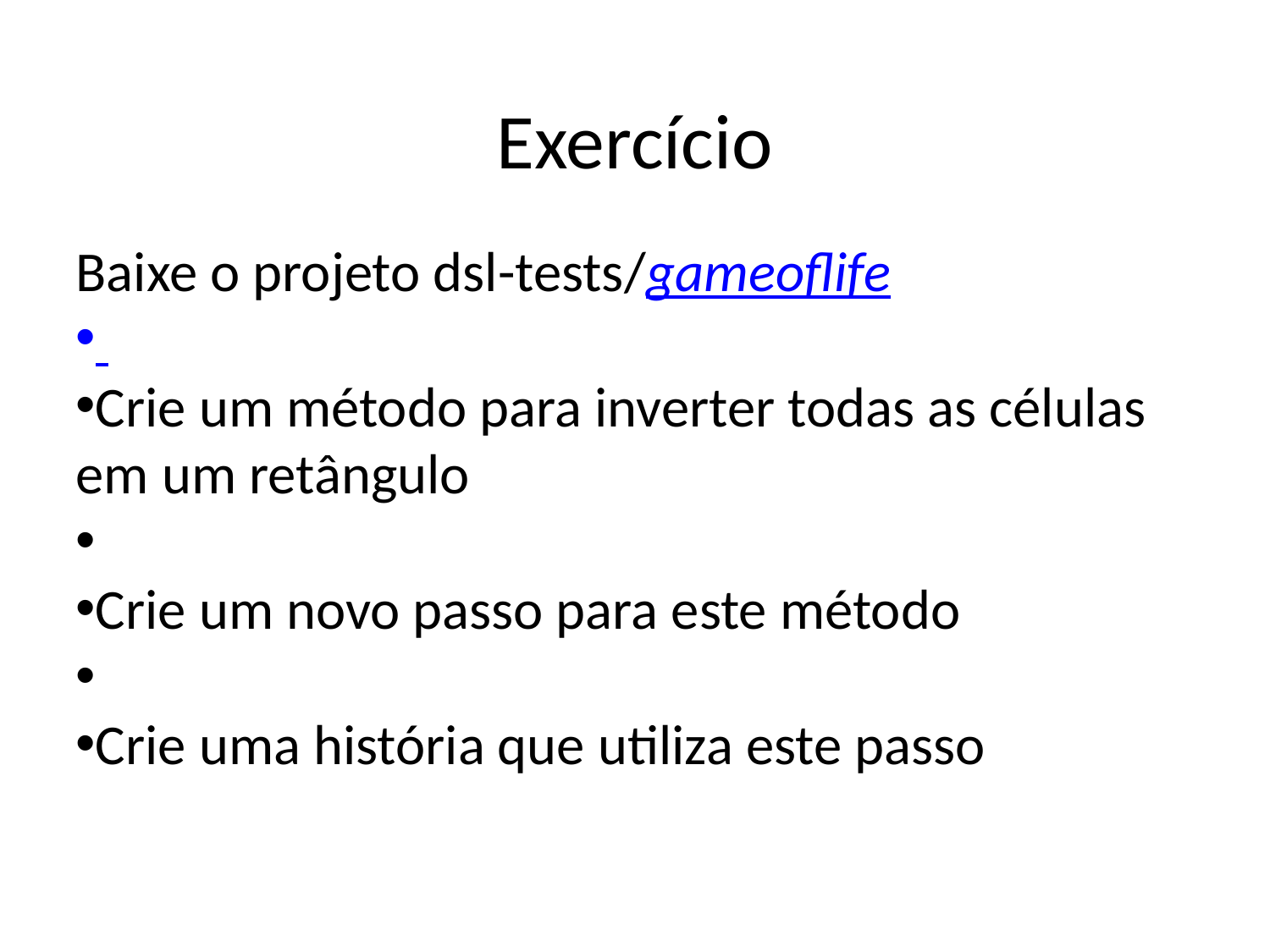

Exercício
Baixe o projeto dsl-tests/gameoflife

Crie um método para inverter todas as células em um retângulo

Crie um novo passo para este método

Crie uma história que utiliza este passo